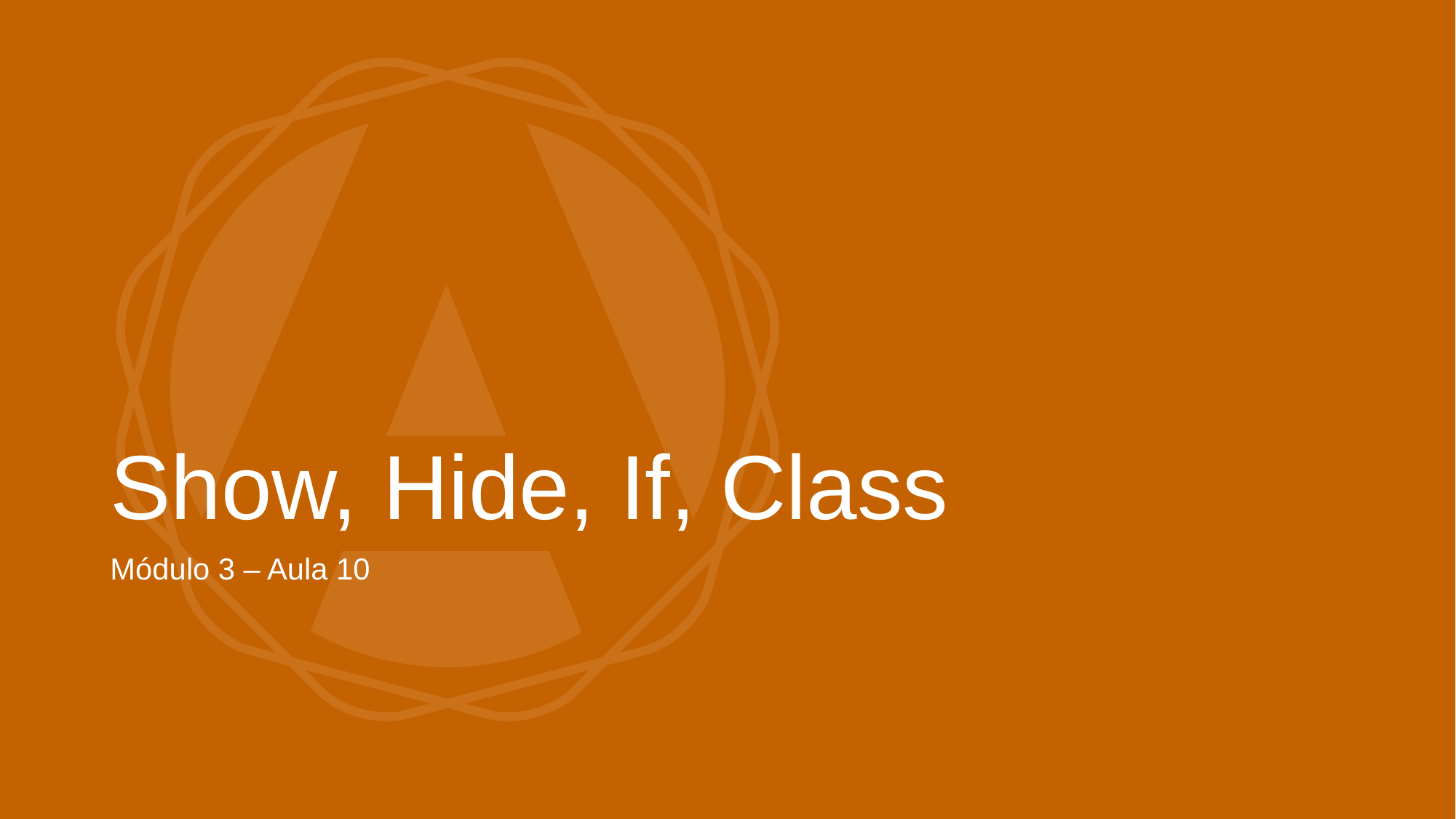

# Show, Hide, If, Class
Módulo 3 – Aula 10